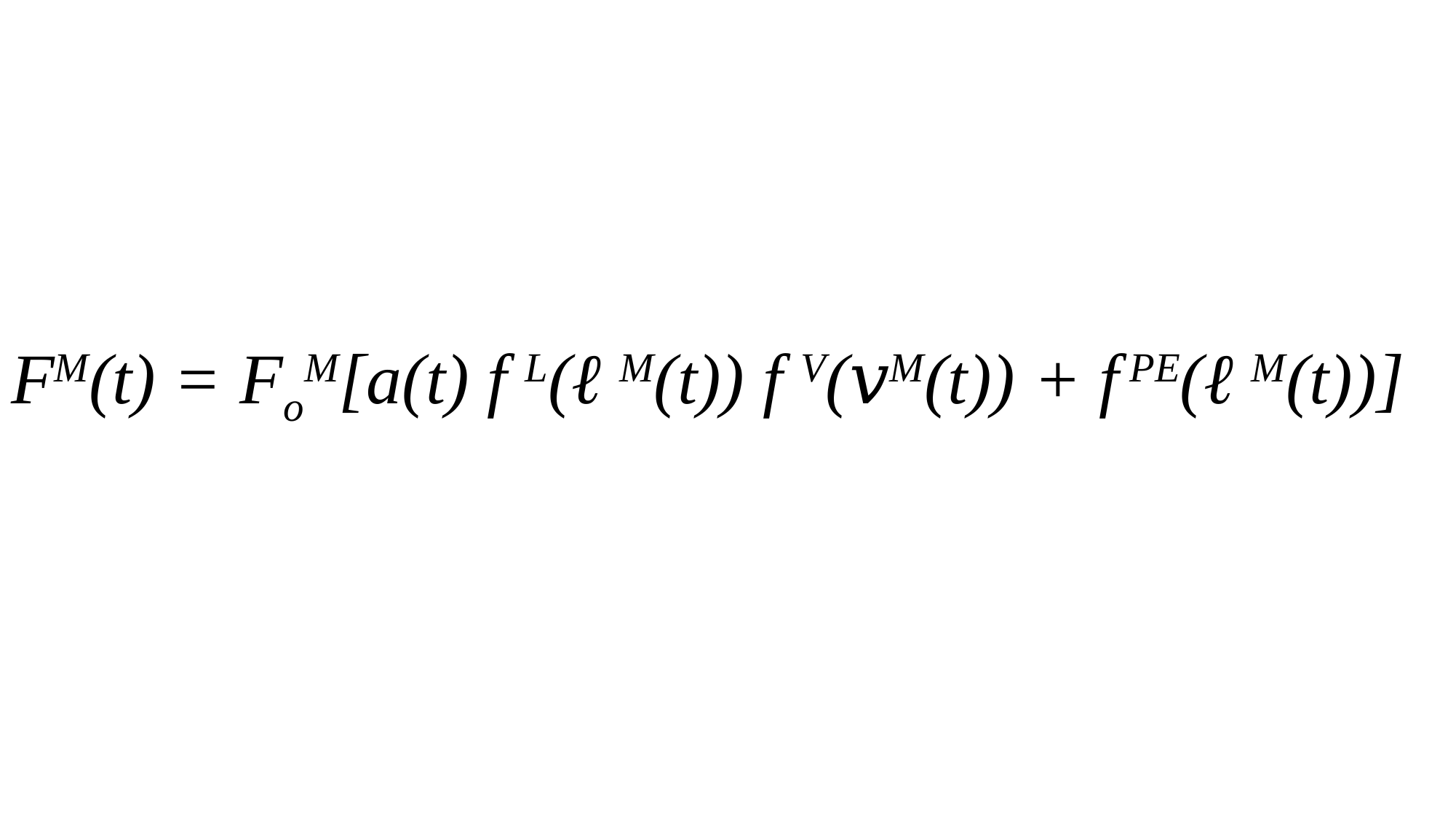

FM(t) = FoM[a(t) f L(ℓ M(t)) f V(𝑣M(t)) + f PE(ℓ M(t))]